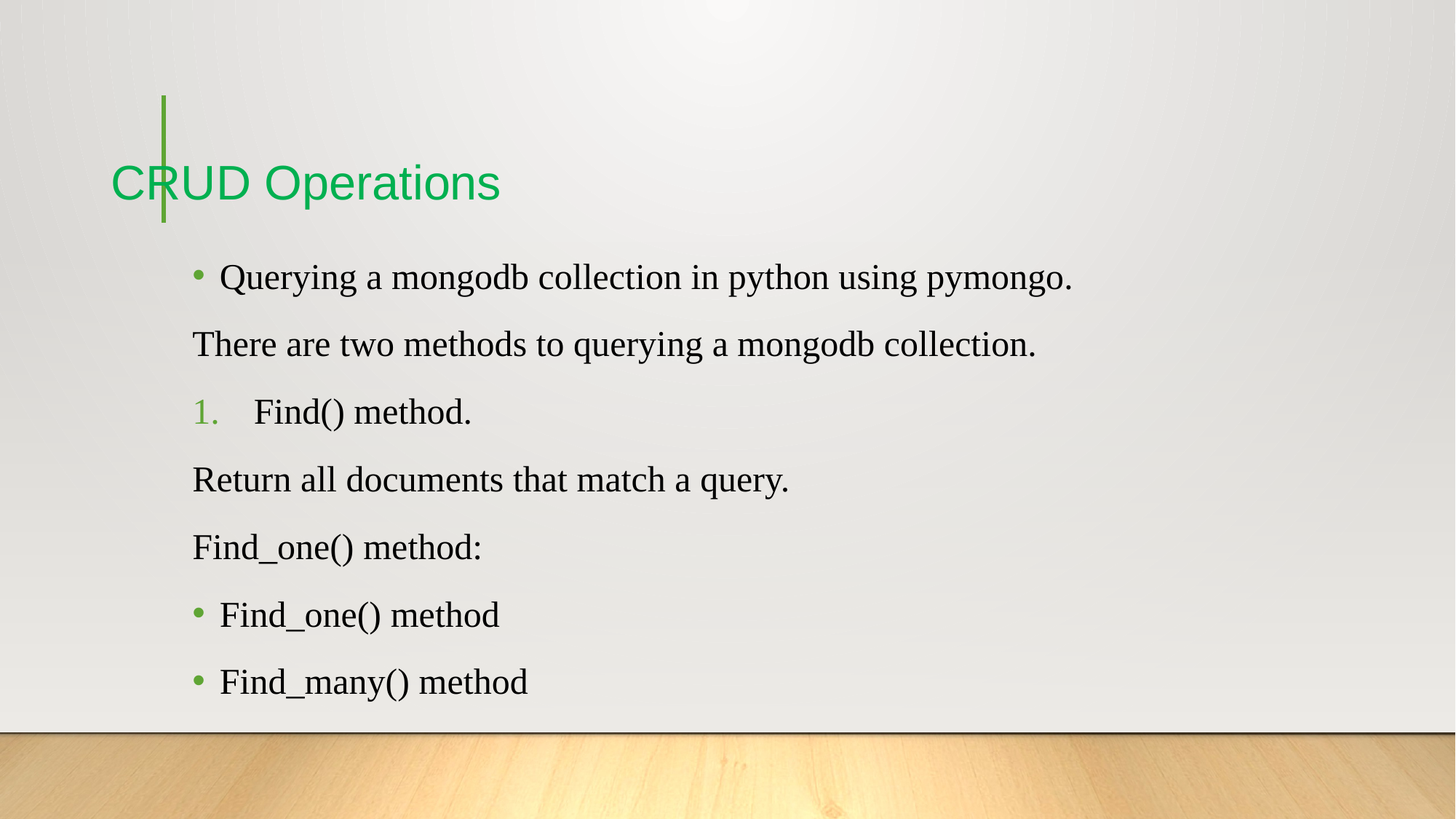

# CRUD Operations
Querying a mongodb collection in python using pymongo.
There are two methods to querying a mongodb collection.
Find() method.
Return all documents that match a query.
Find_one() method:
Find_one() method
Find_many() method